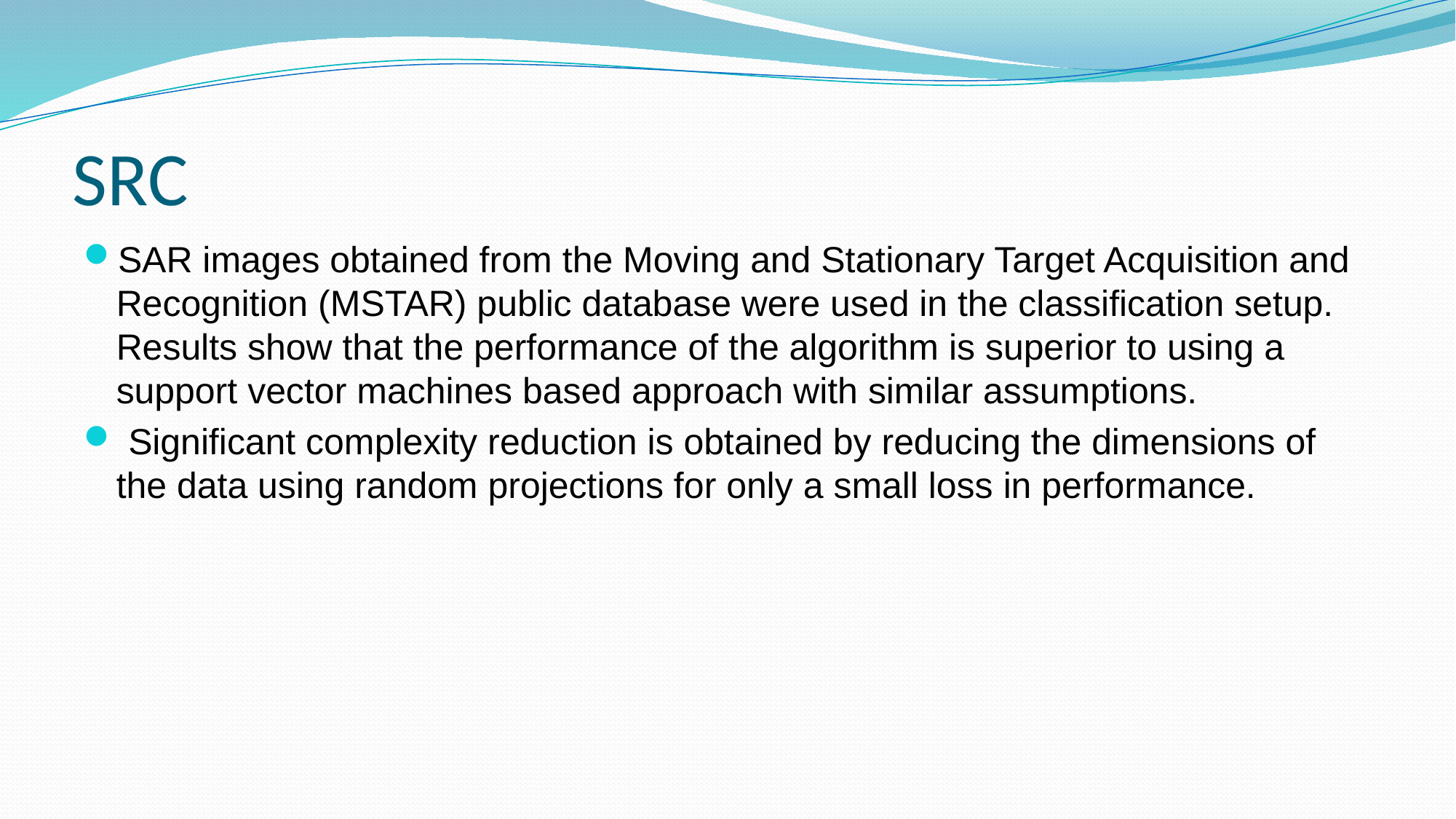

# SRC
SAR images obtained from the Moving and Stationary Target Acquisition and Recognition (MSTAR) public database were used in the classification setup. Results show that the performance of the algorithm is superior to using a support vector machines based approach with similar assumptions.
 Significant complexity reduction is obtained by reducing the dimensions of the data using random projections for only a small loss in performance.